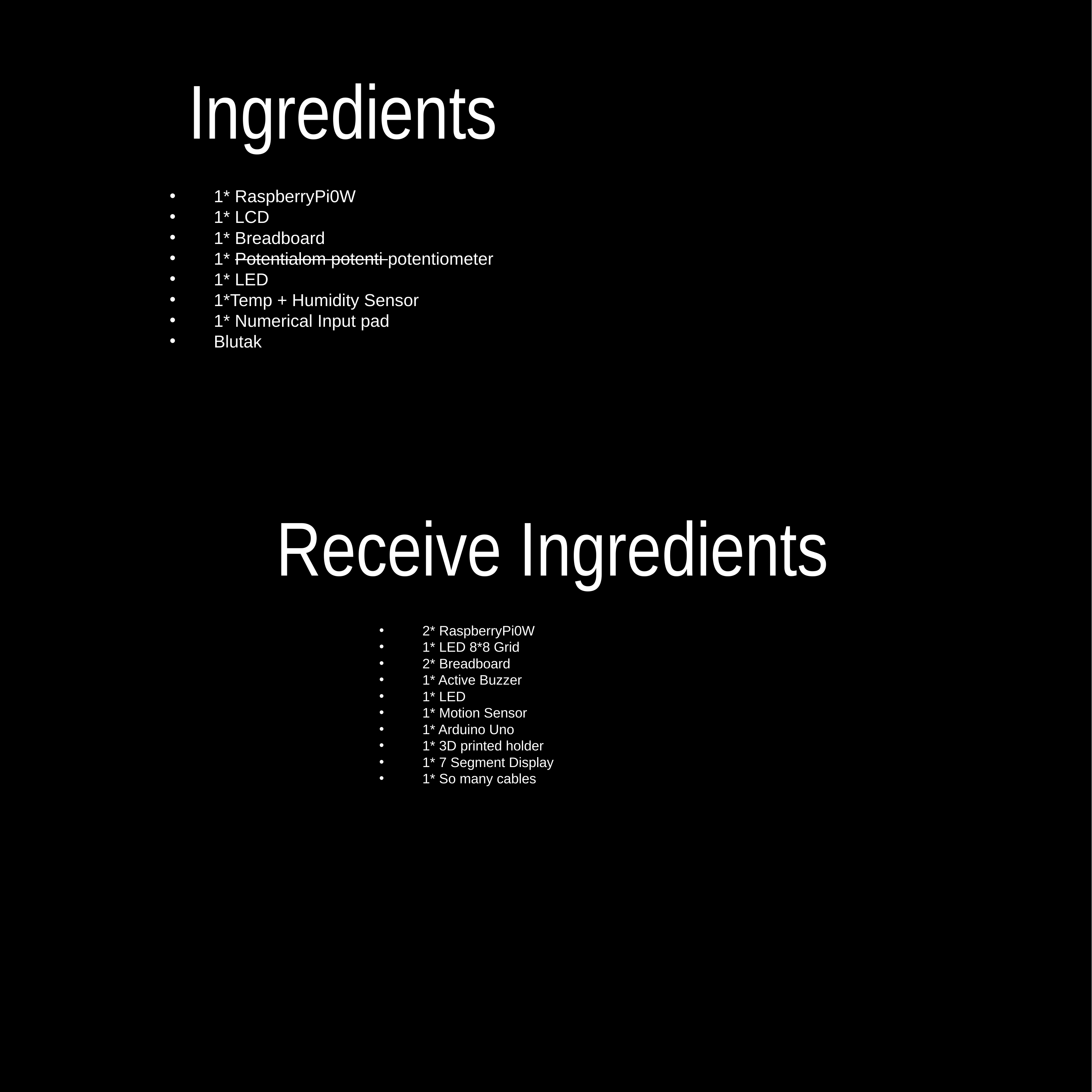

Ingredients
1* RaspberryPi0W
1* LCD
1* Breadboard
1* Potentialom potenti potentiometer
1* LED
1*Temp + Humidity Sensor
1* Numerical Input pad
Blutak

Receive Ingredients
2* RaspberryPi0W
1* LED 8*8 Grid
2* Breadboard
1* Active Buzzer
1* LED
1* Motion Sensor
1* Arduino Uno
1* 3D printed holder
1* 7 Segment Display
1* So many cables